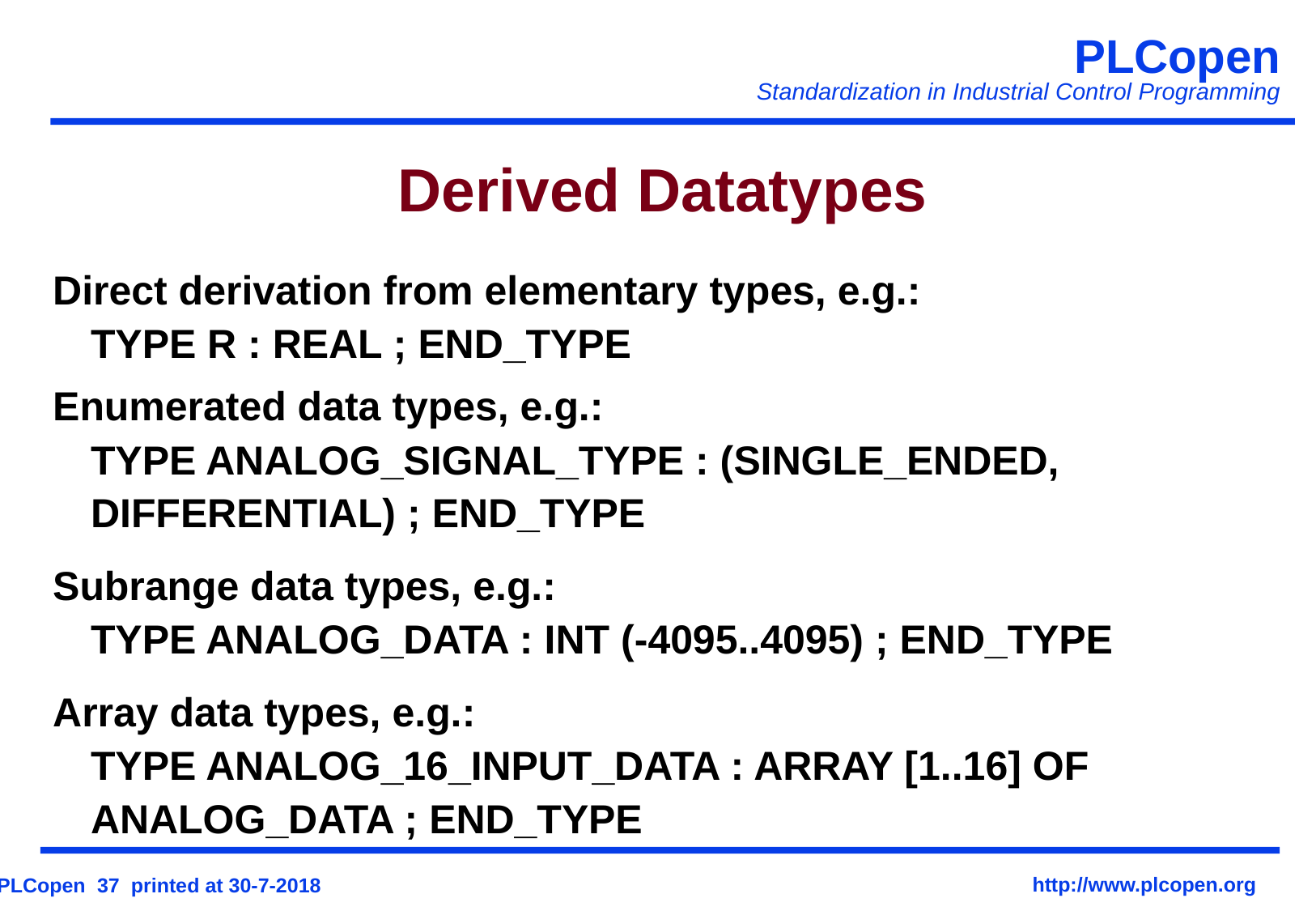

# Derived Datatypes
Direct derivation from elementary types, e.g.:
TYPE R : REAL ; END_TYPE
Enumerated data types, e.g.:
TYPE ANALOG_SIGNAL_TYPE : (SINGLE_ENDED, DIFFERENTIAL) ; END_TYPE
Subrange data types, e.g.:
TYPE ANALOG_DATA : INT (-4095..4095) ; END_TYPE
Array data types, e.g.:
TYPE ANALOG_16_INPUT_DATA : ARRAY [1..16] OF ANALOG_DATA ; END_TYPE